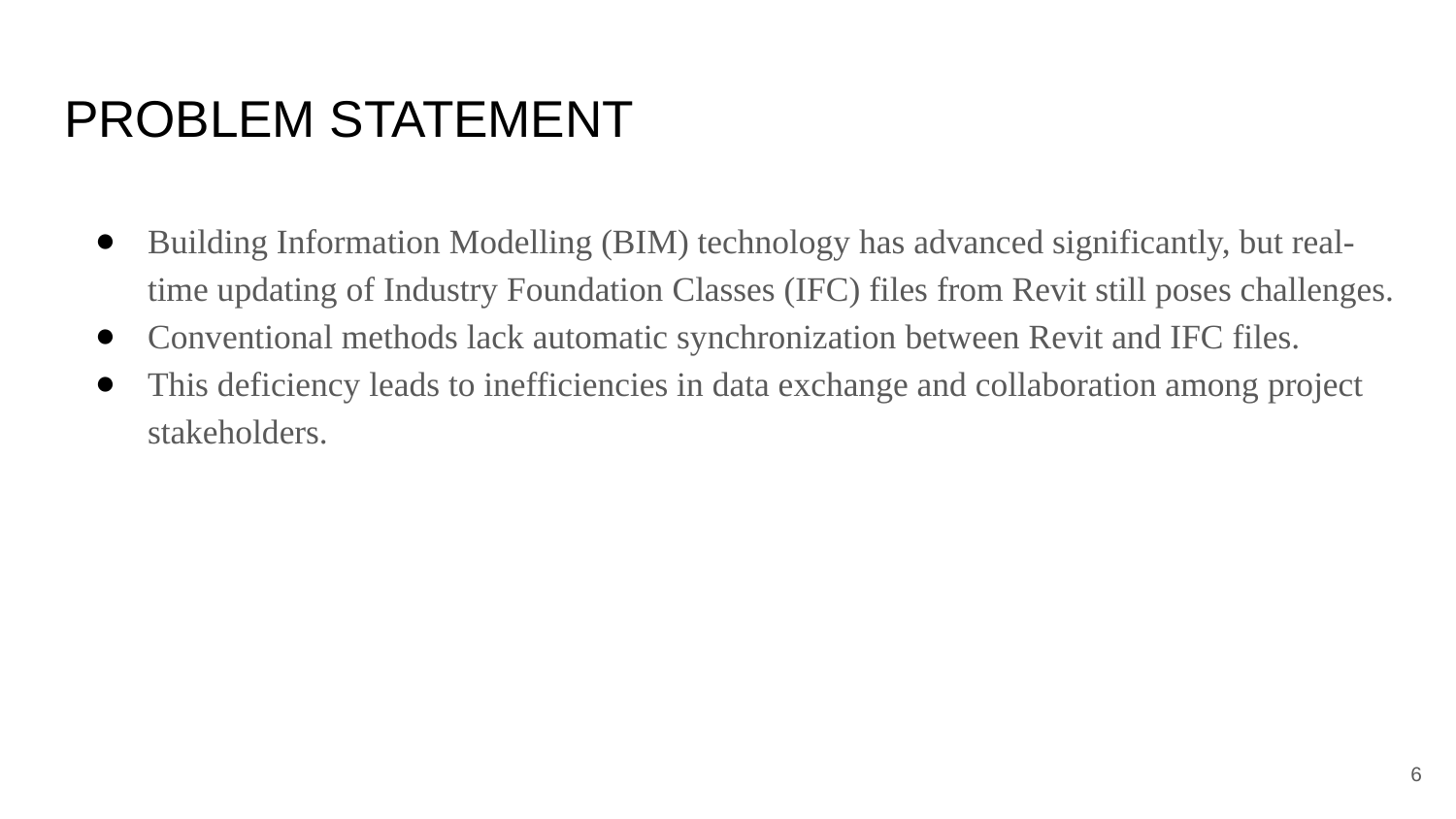

# PROBLEM STATEMENT
Building Information Modelling (BIM) technology has advanced significantly, but real-time updating of Industry Foundation Classes (IFC) files from Revit still poses challenges.
Conventional methods lack automatic synchronization between Revit and IFC files.
This deficiency leads to inefficiencies in data exchange and collaboration among project stakeholders.

6